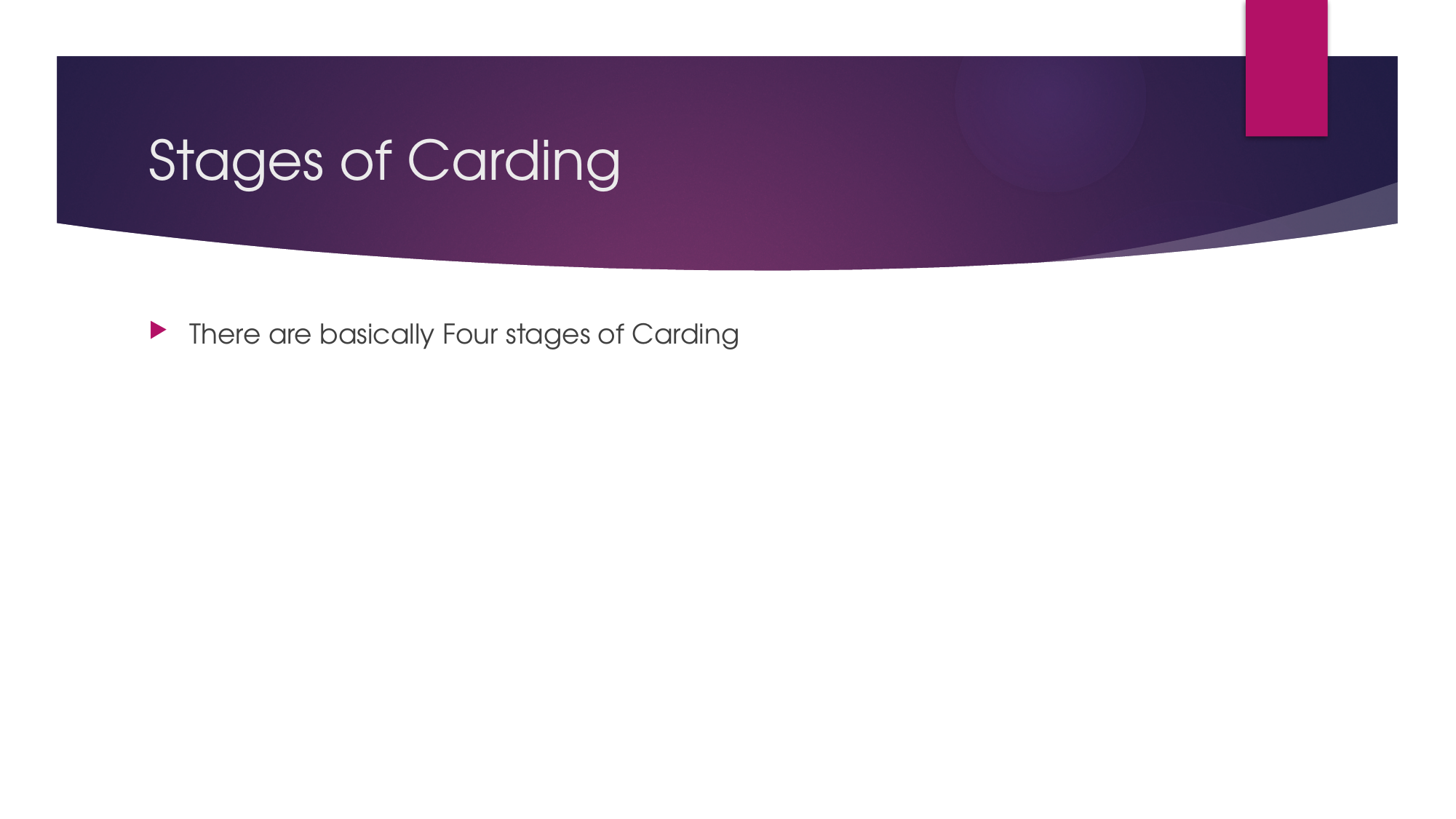

# Stages of Carding
There are basically Four stages of Carding